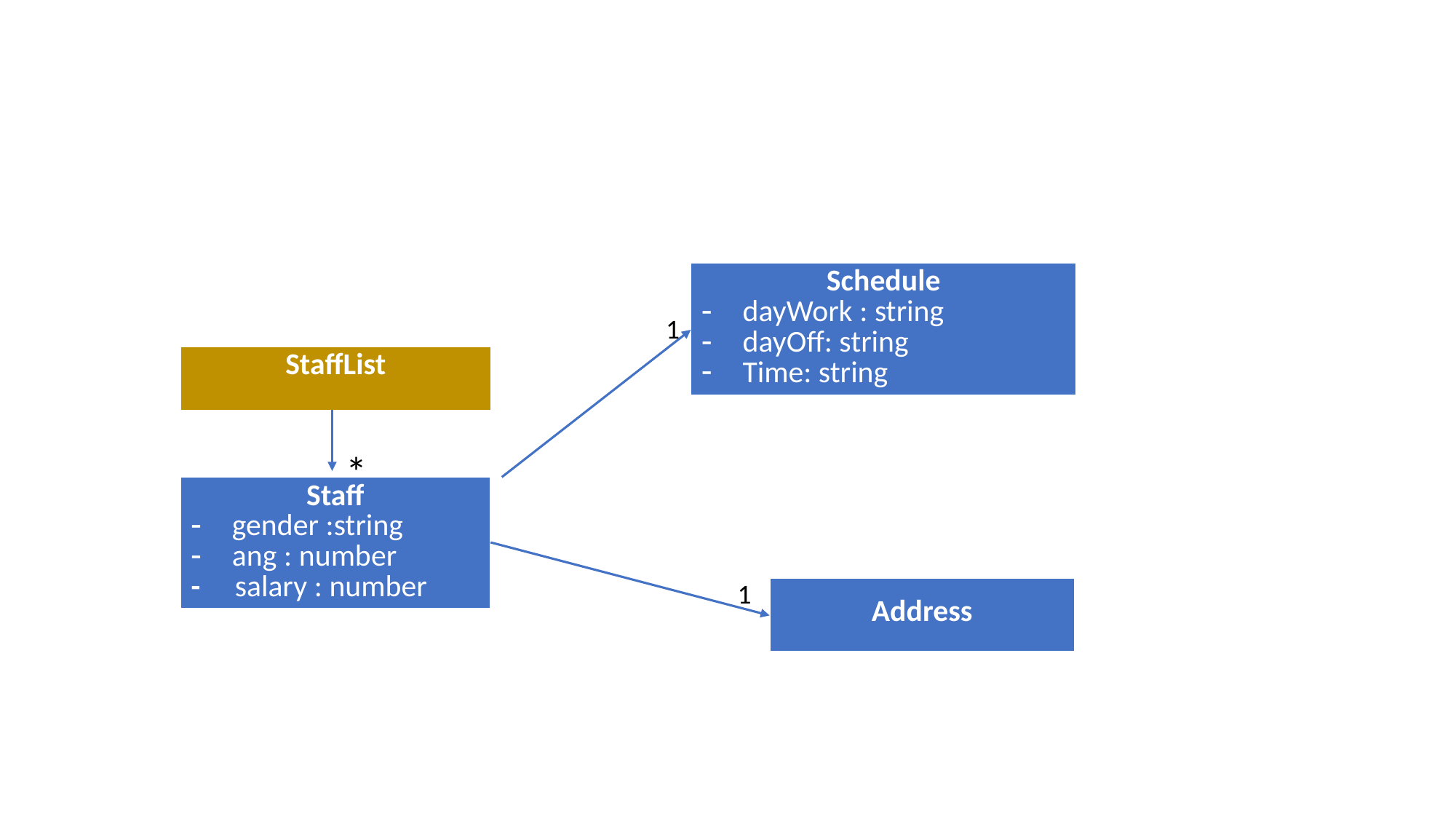

| Schedule dayWork : string dayOff: string Time: string |
| --- |
1
| StaffList |
| --- |
*
| Staff gender :string ang : number - salary : number |
| --- |
1
| Address |
| --- |